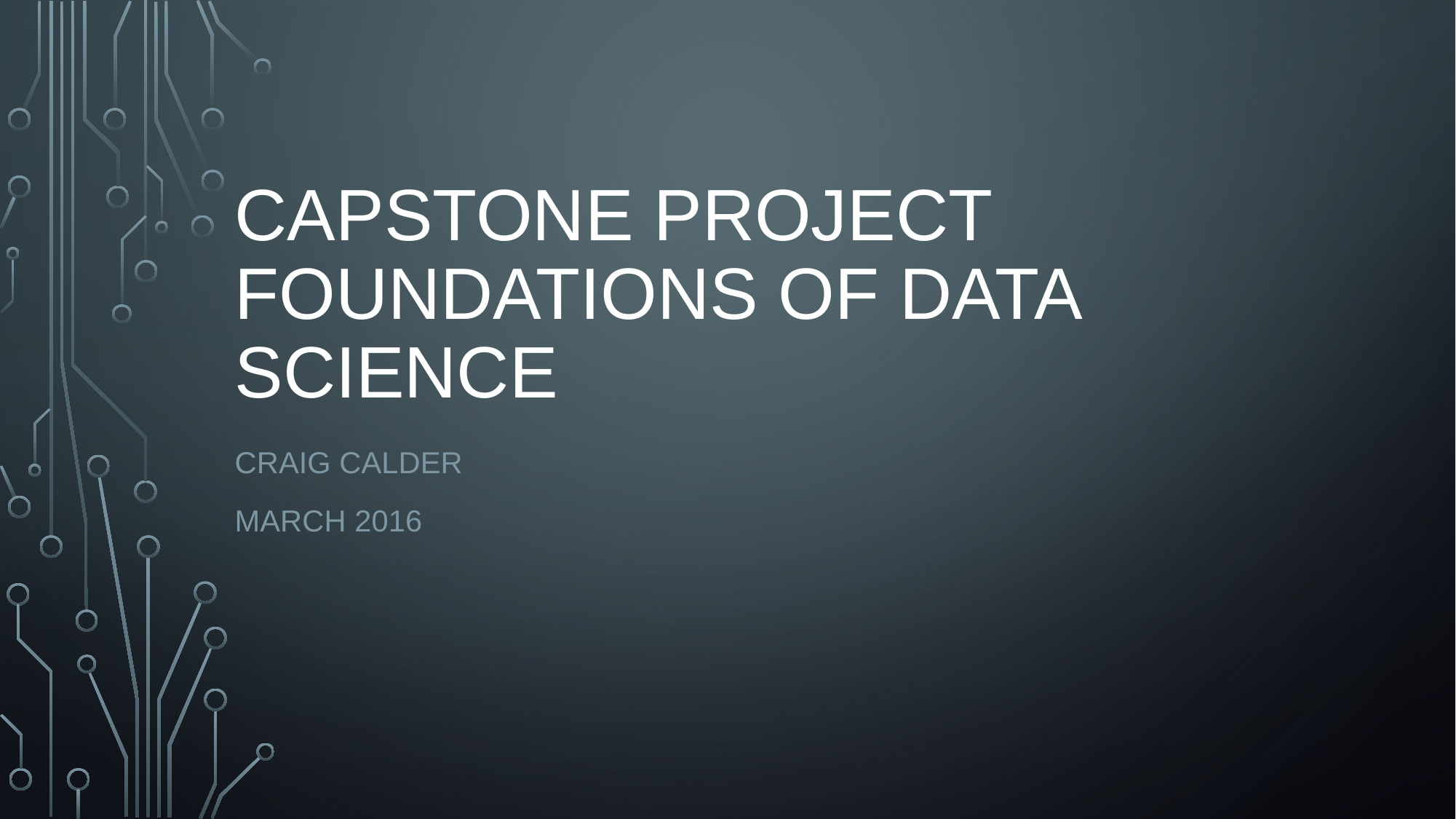

# Capstone Project Foundations of Data Science
Craig Calder
March 2016